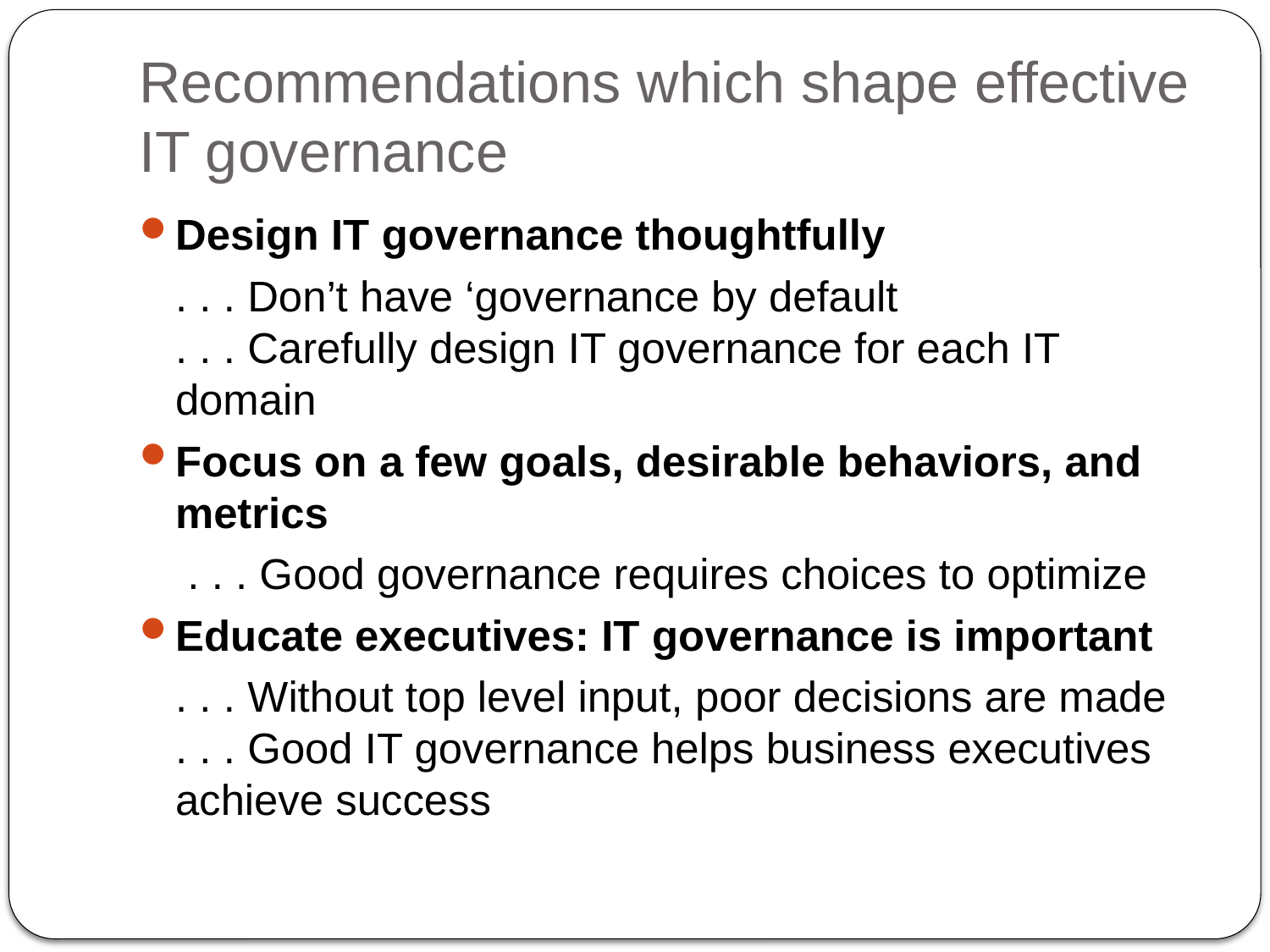

# Recommendations which shape effective IT governance

Design IT governance thoughtfully
	. . . Don’t have ‘governance by default
. . . Carefully design IT governance for each IT domain
Focus on a few goals, desirable behaviors, and metrics
	 . . . Good governance requires choices to optimize
Educate executives: IT governance is important
	. . . Without top level input, poor decisions are made
. . . Good IT governance helps business executives achieve success